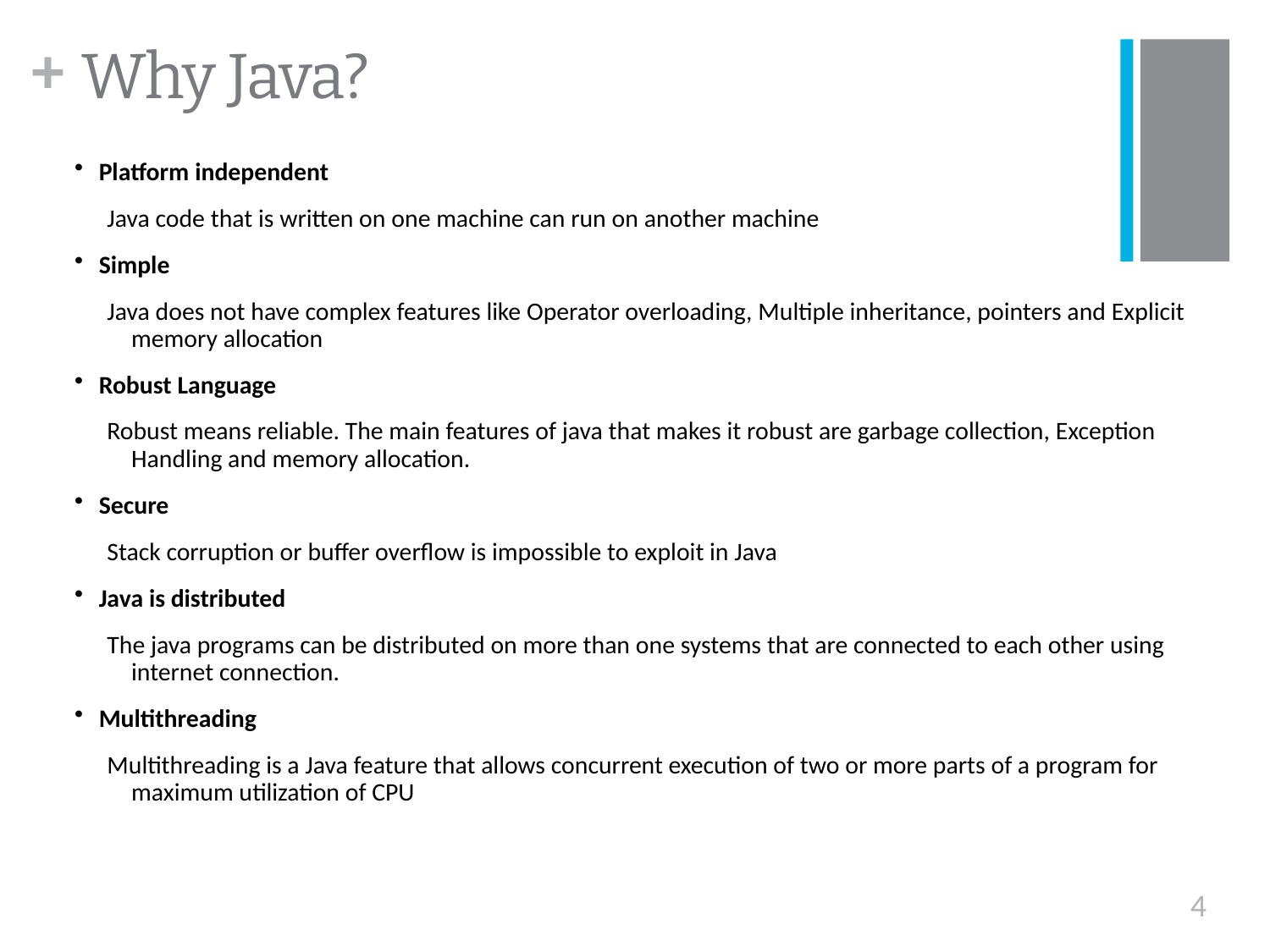

+
Why Java?

Platform independent
Java code that is written on one machine can run on another machine
Simple
Java does not have complex features like Operator overloading, Multiple inheritance, pointers and Explicit memory allocation
Robust Language
Robust means reliable. The main features of java that makes it robust are garbage collection, Exception Handling and memory allocation.
Secure
Stack corruption or buffer overflow is impossible to exploit in Java
Java is distributed
The java programs can be distributed on more than one systems that are connected to each other using internet connection.
Multithreading
Multithreading is a Java feature that allows concurrent execution of two or more parts of a program for maximum utilization of CPU
4